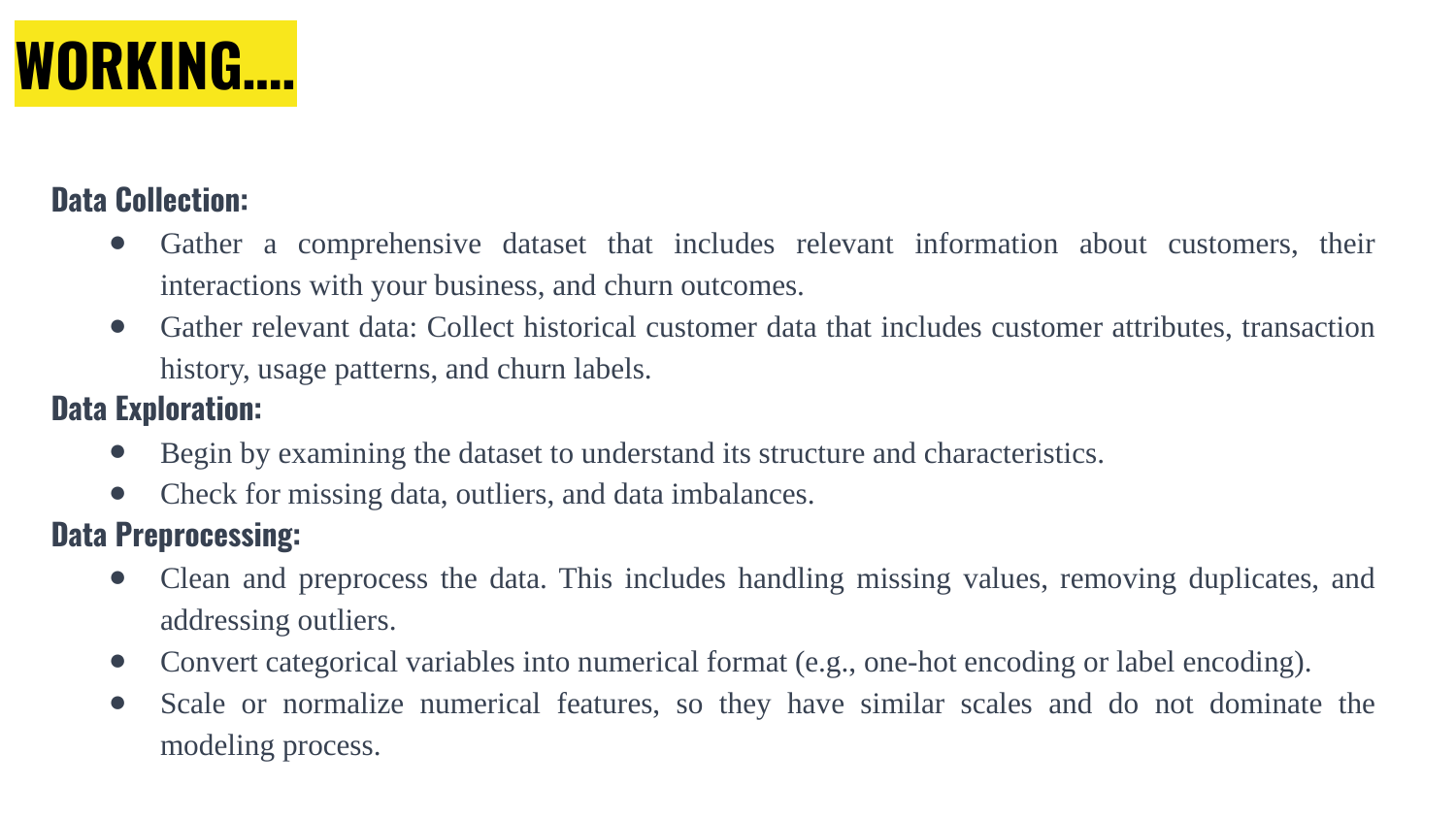

WORKING….
# Data Collection:
Gather a comprehensive dataset that includes relevant information about customers, their interactions with your business, and churn outcomes.
Gather relevant data: Collect historical customer data that includes customer attributes, transaction history, usage patterns, and churn labels.
Data Exploration:
Begin by examining the dataset to understand its structure and characteristics.
Check for missing data, outliers, and data imbalances.
Data Preprocessing:
Clean and preprocess the data. This includes handling missing values, removing duplicates, and addressing outliers.
Convert categorical variables into numerical format (e.g., one-hot encoding or label encoding).
Scale or normalize numerical features, so they have similar scales and do not dominate the modeling process.